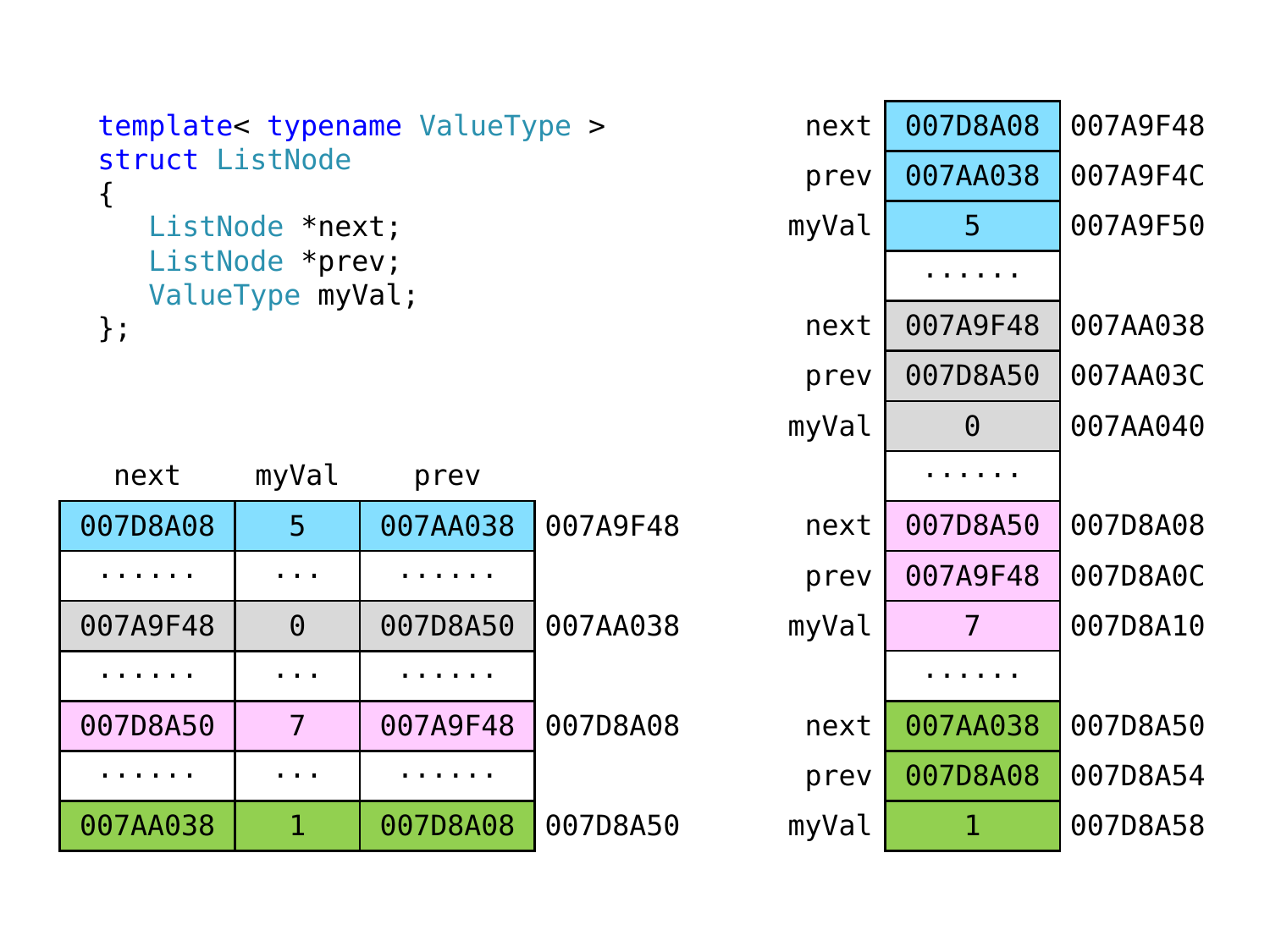

template< typename ValueType >
struct ListNode
{
   ListNode *next;
   ListNode *prev;
   ValueType myVal;
};
| next | 007D8A08 | 007A9F48 |
| --- | --- | --- |
| prev | 007AA038 | 007A9F4C |
| myVal | 5 | 007A9F50 |
|  | ······ |  |
| next | 007A9F48 | 007AA038 |
| prev | 007D8A50 | 007AA03C |
| myVal | 0 | 007AA040 |
|  | ······ |  |
| next | 007D8A50 | 007D8A08 |
| prev | 007A9F48 | 007D8A0C |
| myVal | 7 | 007D8A10 |
|  | ······ |  |
| next | 007AA038 | 007D8A50 |
| prev | 007D8A08 | 007D8A54 |
| myVal | 1 | 007D8A58 |
| next | myVal | prev |  |
| --- | --- | --- | --- |
| 007D8A08 | 5 | 007AA038 | 007A9F48 |
| ······ | ··· | ······ |  |
| 007A9F48 | 0 | 007D8A50 | 007AA038 |
| ······ | ··· | ······ |  |
| 007D8A50 | 7 | 007A9F48 | 007D8A08 |
| ······ | ··· | ······ |  |
| 007AA038 | 1 | 007D8A08 | 007D8A50 |